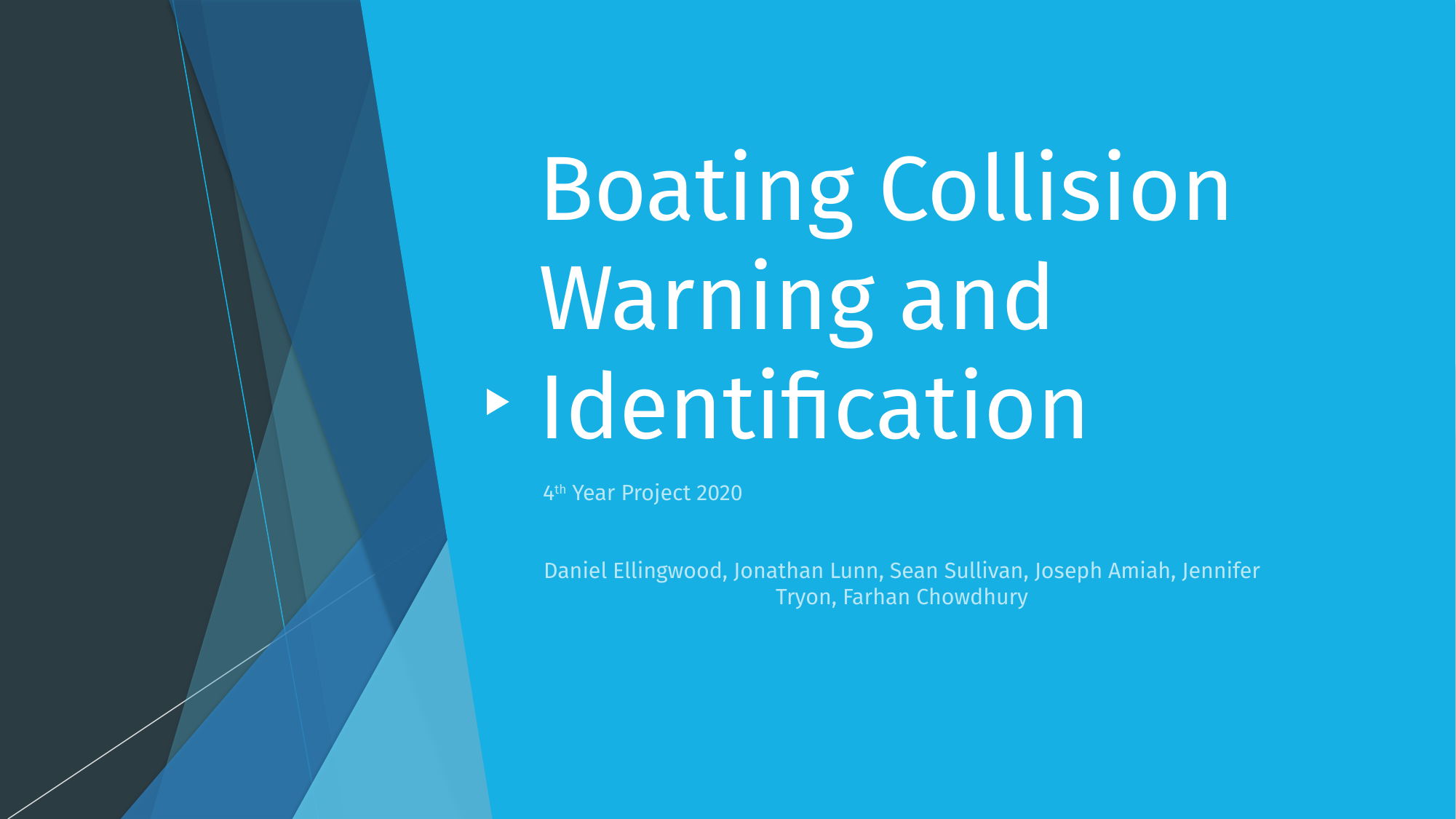

# Boating Collision Warning and Identification

4th Year Project 2020

Daniel Ellingwood, Jonathan Lunn, Sean Sullivan, Joseph Amiah, Jennifer Tryon, Farhan Chowdhury